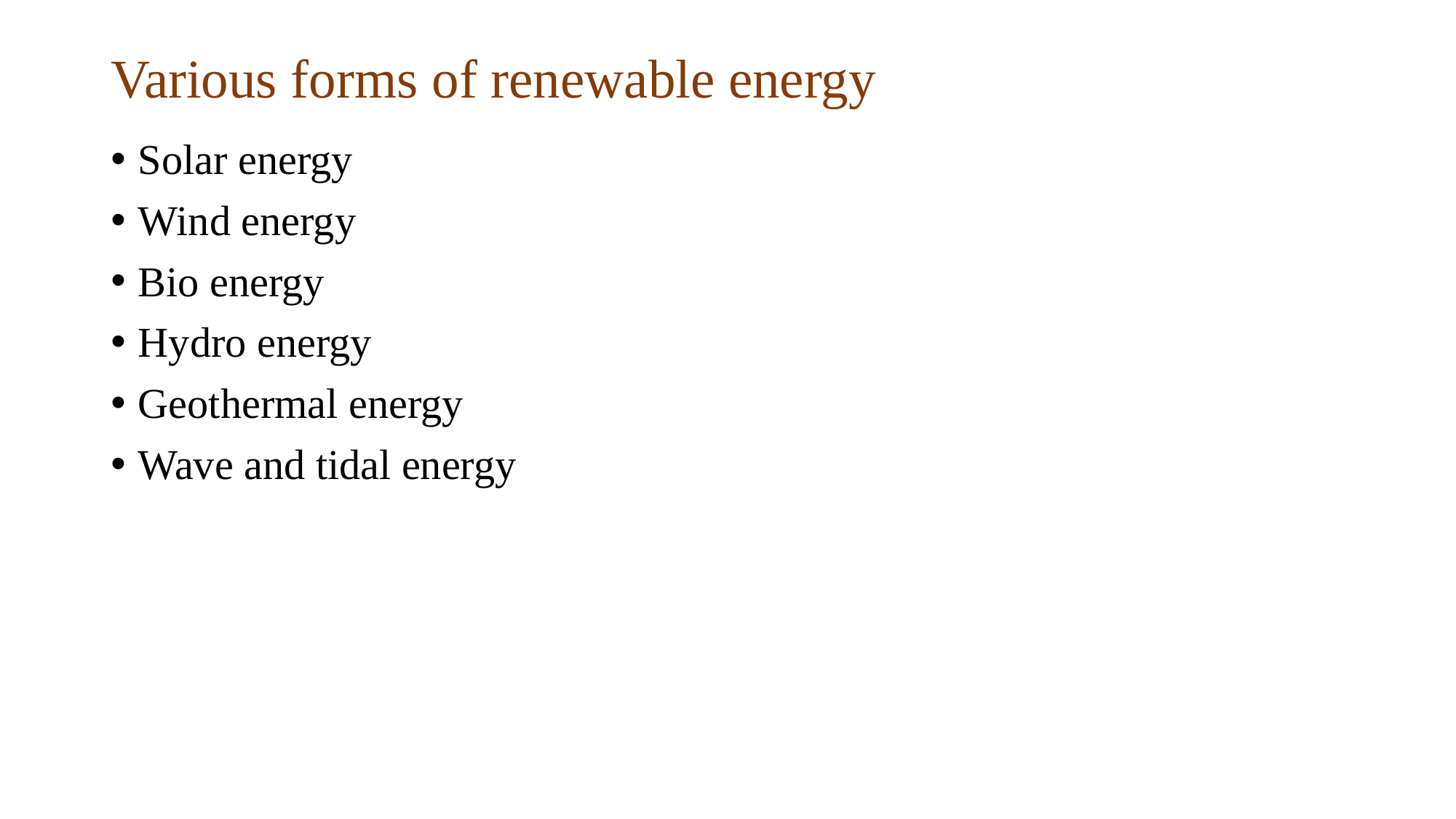

# Various forms of renewable energy
Solar energy
Wind energy
Bio energy
Hydro energy
Geothermal energy
Wave and tidal energy